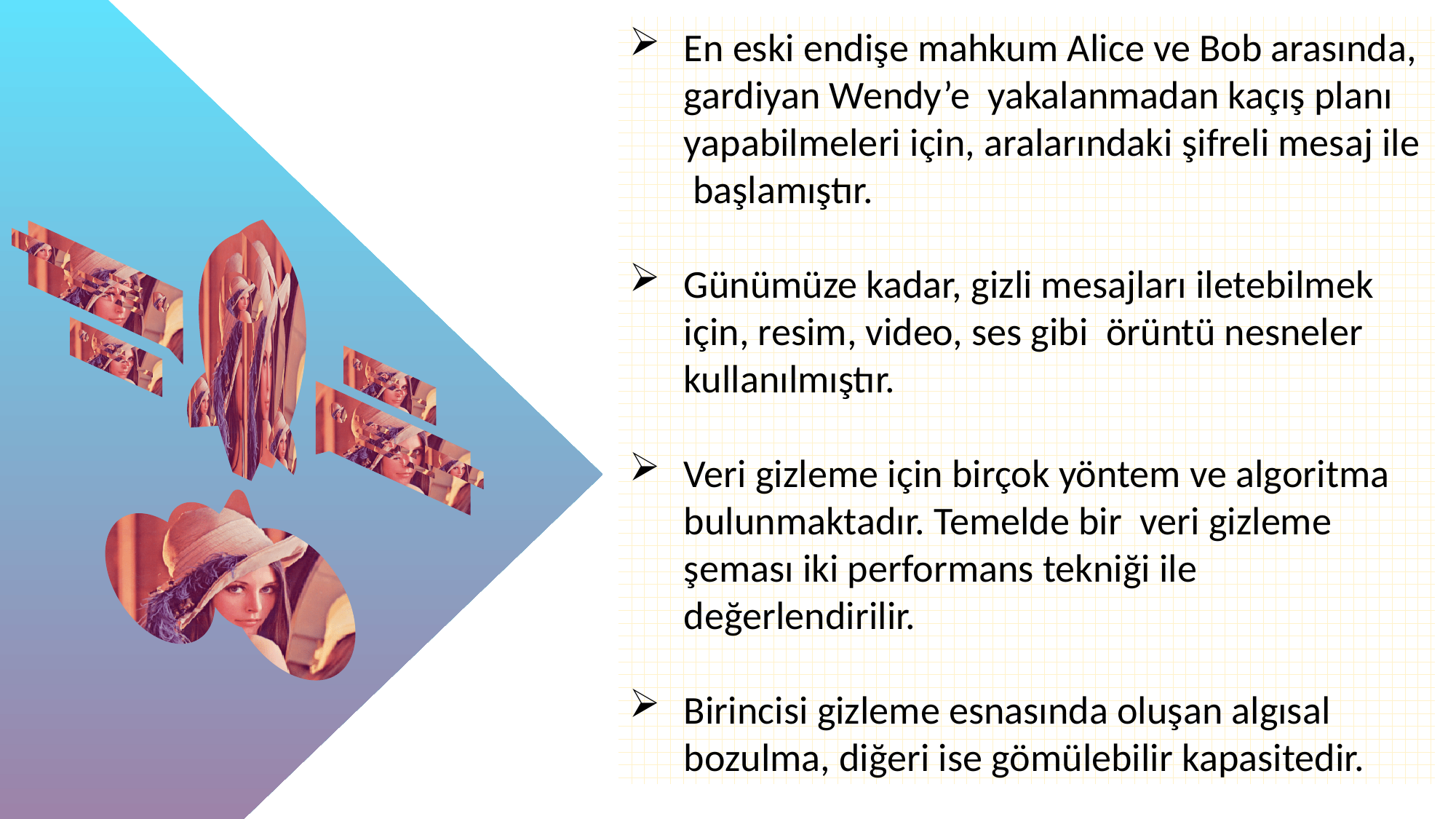

En eski endişe mahkum Alice ve Bob arasında, gardiyan Wendy’e  yakalanmadan kaçış planı yapabilmeleri için, aralarındaki şifreli mesaj ile  başlamıştır.

Günümüze kadar, gizli mesajları iletebilmek için, resim, video, ses gibi  örüntü nesneler kullanılmıştır.

Veri gizleme için birçok yöntem ve algoritma bulunmaktadır. Temelde bir  veri gizleme şeması iki performans tekniği ile değerlendirilir.

Birincisi gizleme esnasında oluşan algısal bozulma, diğeri ise gömülebilir kapasitedir.